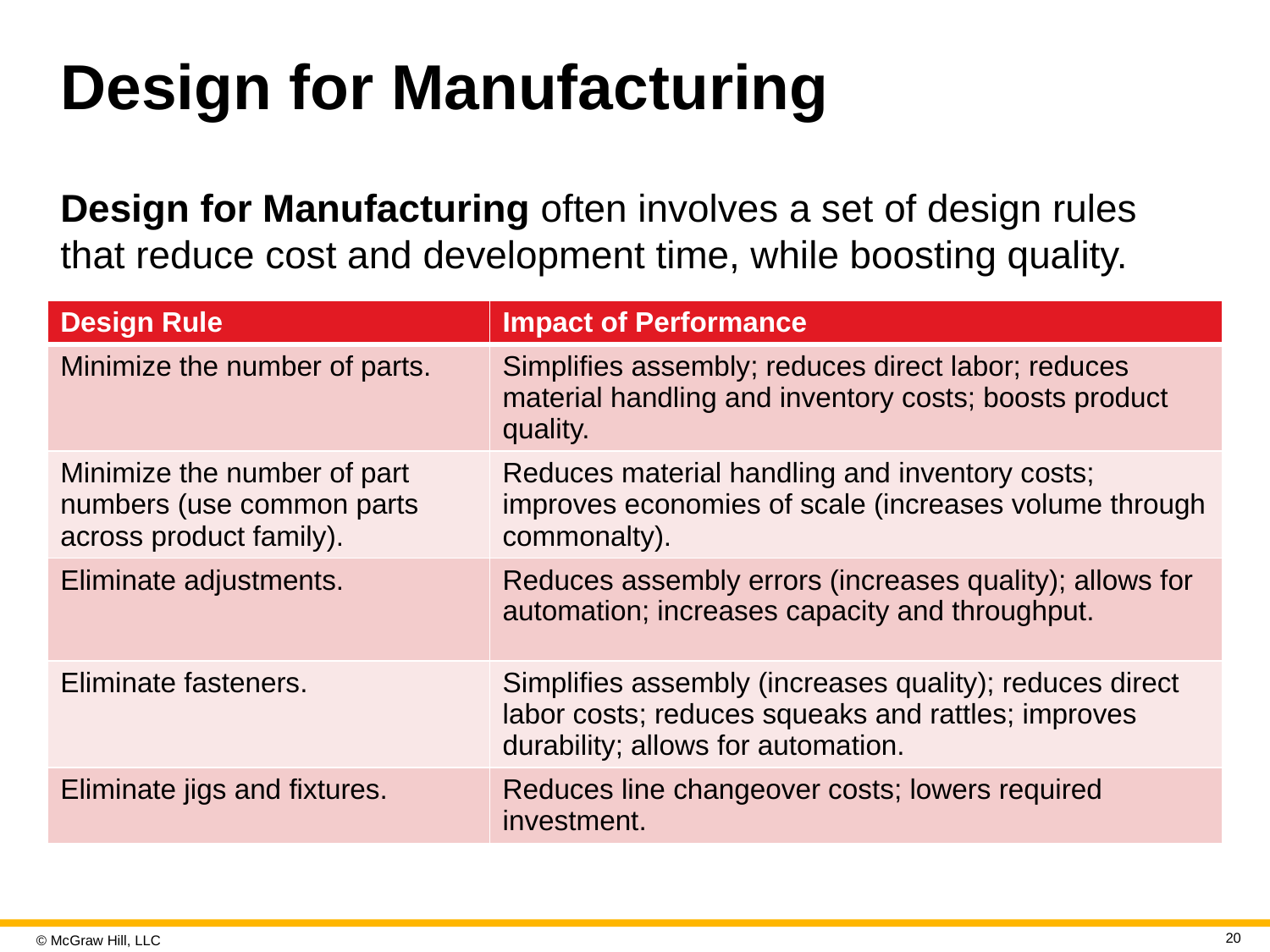

# Design for Manufacturing
Design for Manufacturing often involves a set of design rules that reduce cost and development time, while boosting quality.
| Design Rule | Impact of Performance |
| --- | --- |
| Minimize the number of parts. | Simplifies assembly; reduces direct labor; reduces material handling and inventory costs; boosts product quality. |
| Minimize the number of part numbers (use common parts across product family). | Reduces material handling and inventory costs; improves economies of scale (increases volume through commonalty). |
| Eliminate adjustments. | Reduces assembly errors (increases quality); allows for automation; increases capacity and throughput. |
| Eliminate fasteners. | Simplifies assembly (increases quality); reduces direct labor costs; reduces squeaks and rattles; improves durability; allows for automation. |
| Eliminate jigs and fixtures. | Reduces line changeover costs; lowers required investment. |
20